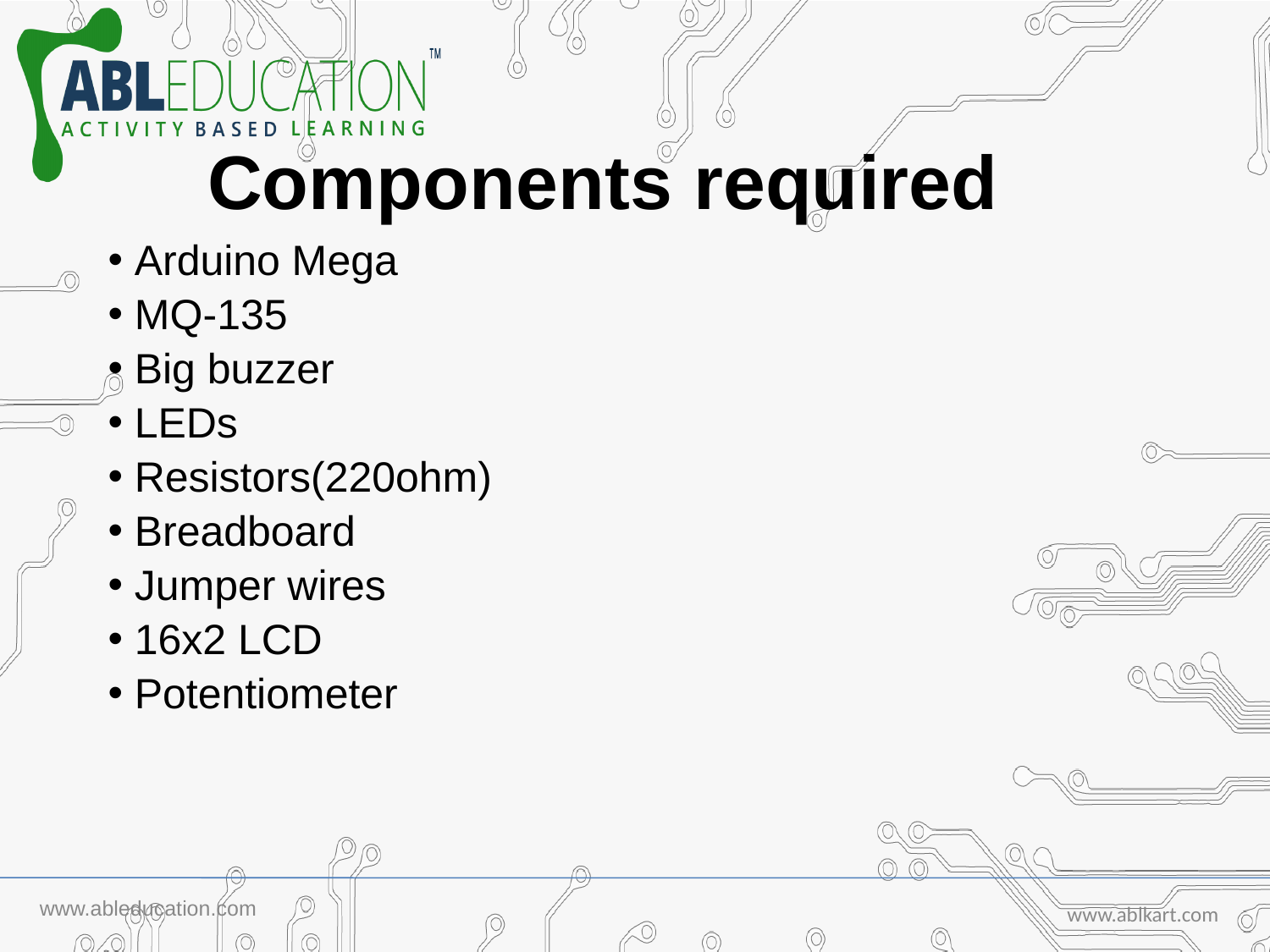

# Components required
 Arduino Mega
 MQ-135
 Big buzzer
 LEDs
 Resistors(220ohm)
 Breadboard
 Jumper wires
 16x2 LCD
 Potentiometer

www.ableducation.com
www.ablkart.com